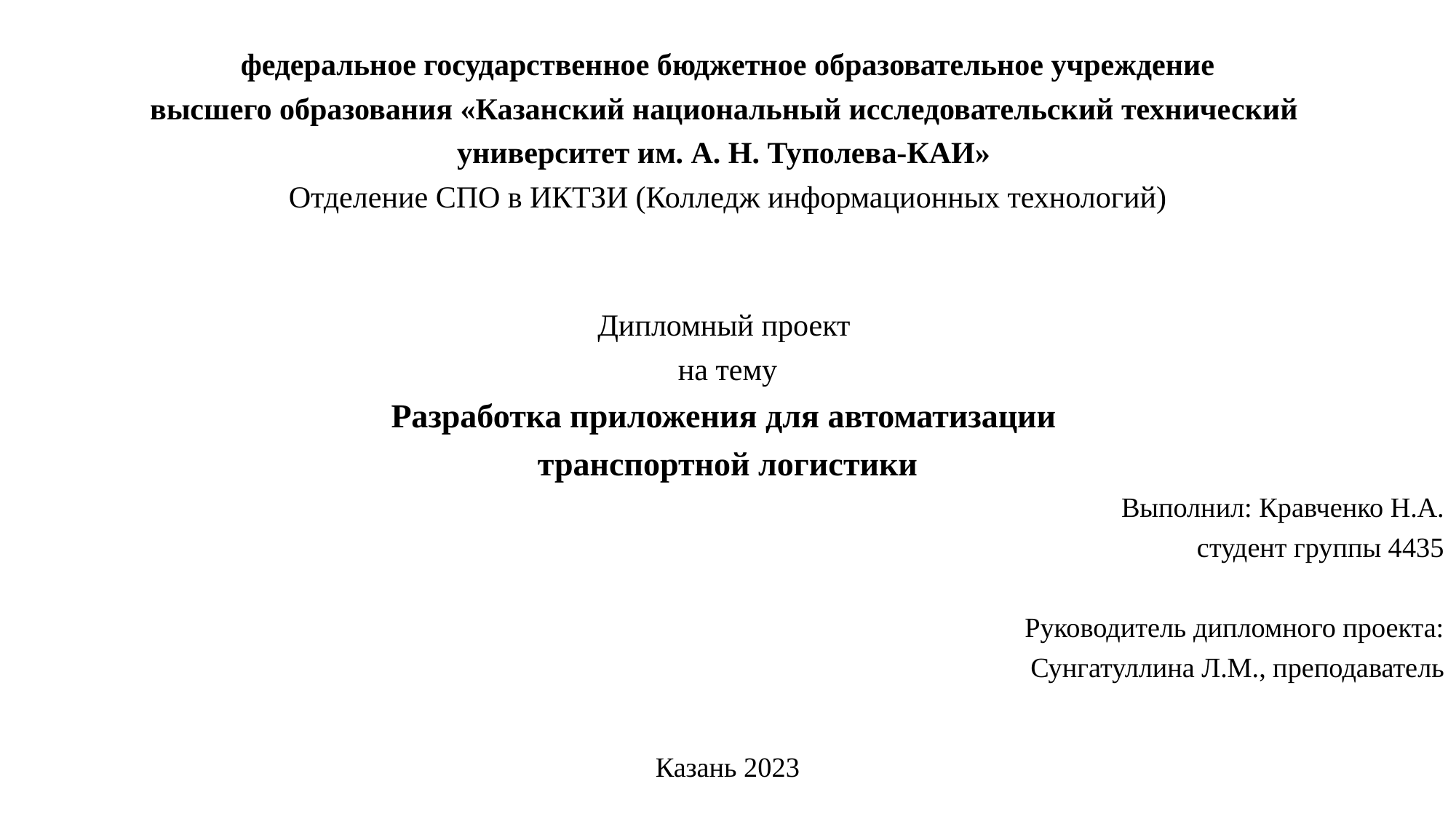

федеральное государственное бюджетное образовательное учреждение
высшего образования «Казанский национальный исследовательский технический
университет им. А. Н. Туполева-КАИ»
Отделение СПО в ИКТЗИ (Колледж информационных технологий)

Дипломный проект
на тему
Разработка приложения для автоматизации
транспортной логистики
Выполнил: Кравченко Н.А.
студент группы 4435

Руководитель дипломного проекта:
Сунгатуллина Л.М., преподаватель

Казань 2023